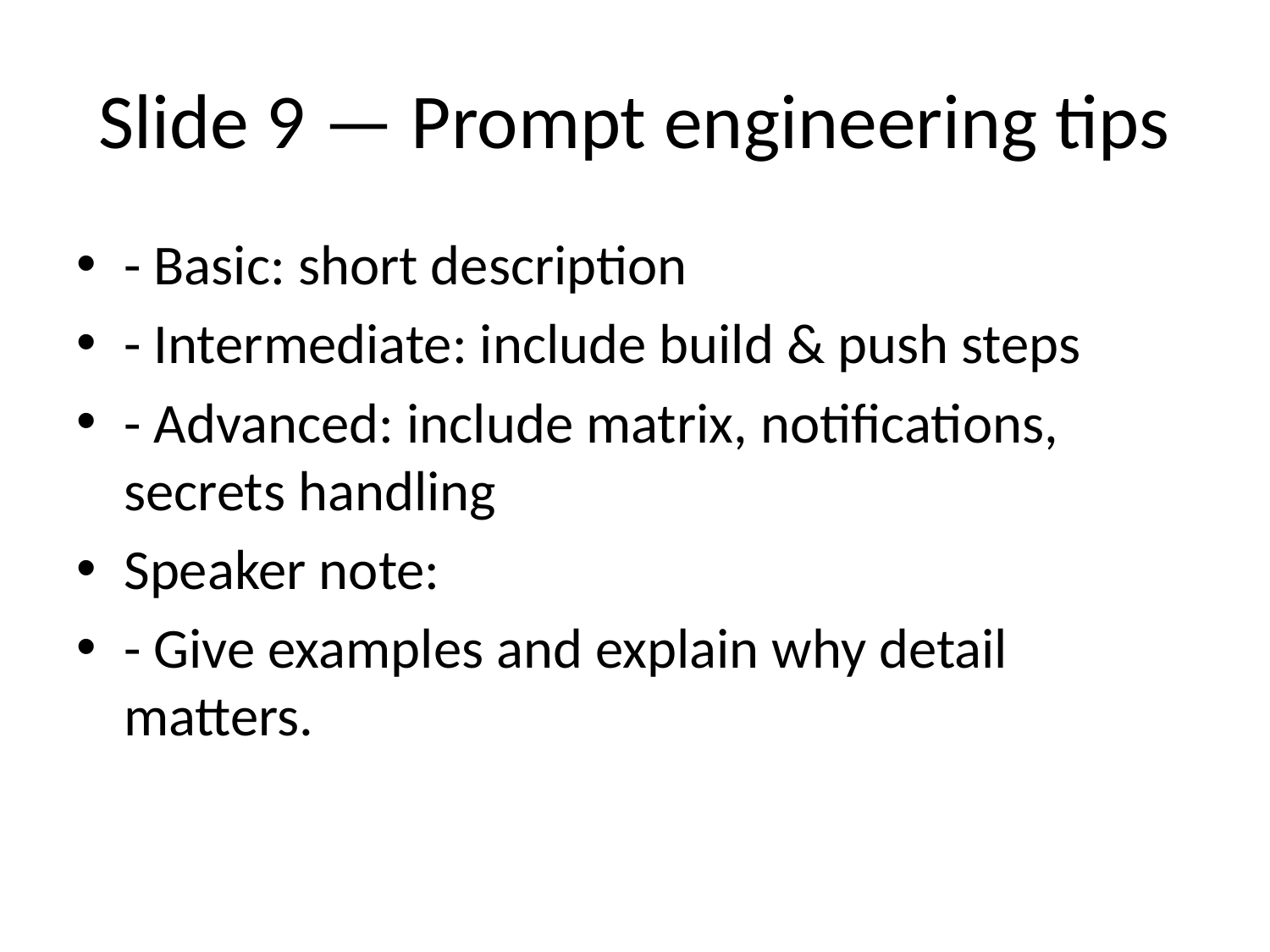

# Slide 9 — Prompt engineering tips
- Basic: short description
- Intermediate: include build & push steps
- Advanced: include matrix, notifications, secrets handling
Speaker note:
- Give examples and explain why detail matters.